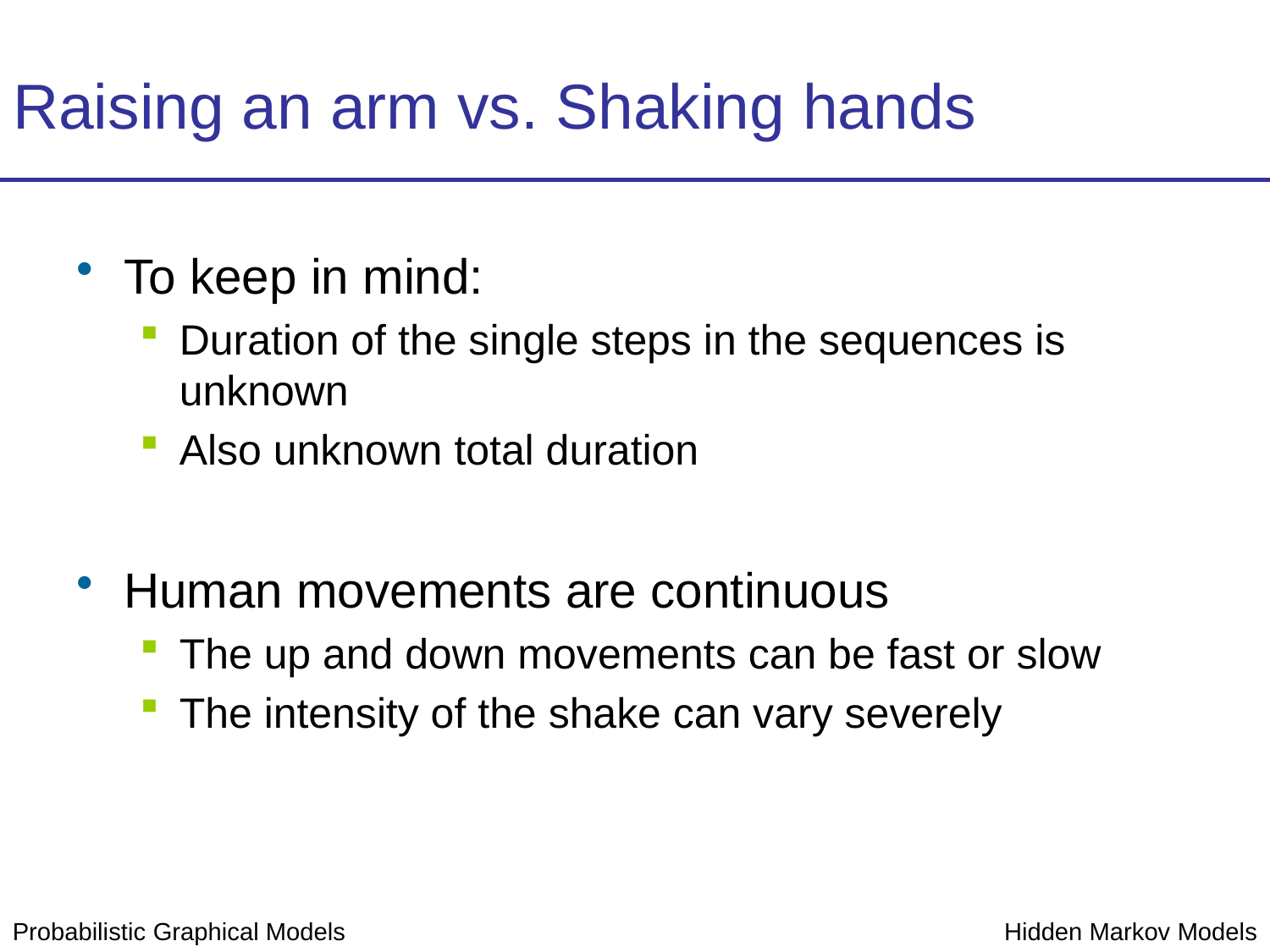

# Raising an arm vs. Shaking hands
To keep in mind:
Duration of the single steps in the sequences is unknown
Also unknown total duration

Human movements are continuous
The up and down movements can be fast or slow
The intensity of the shake can vary severely